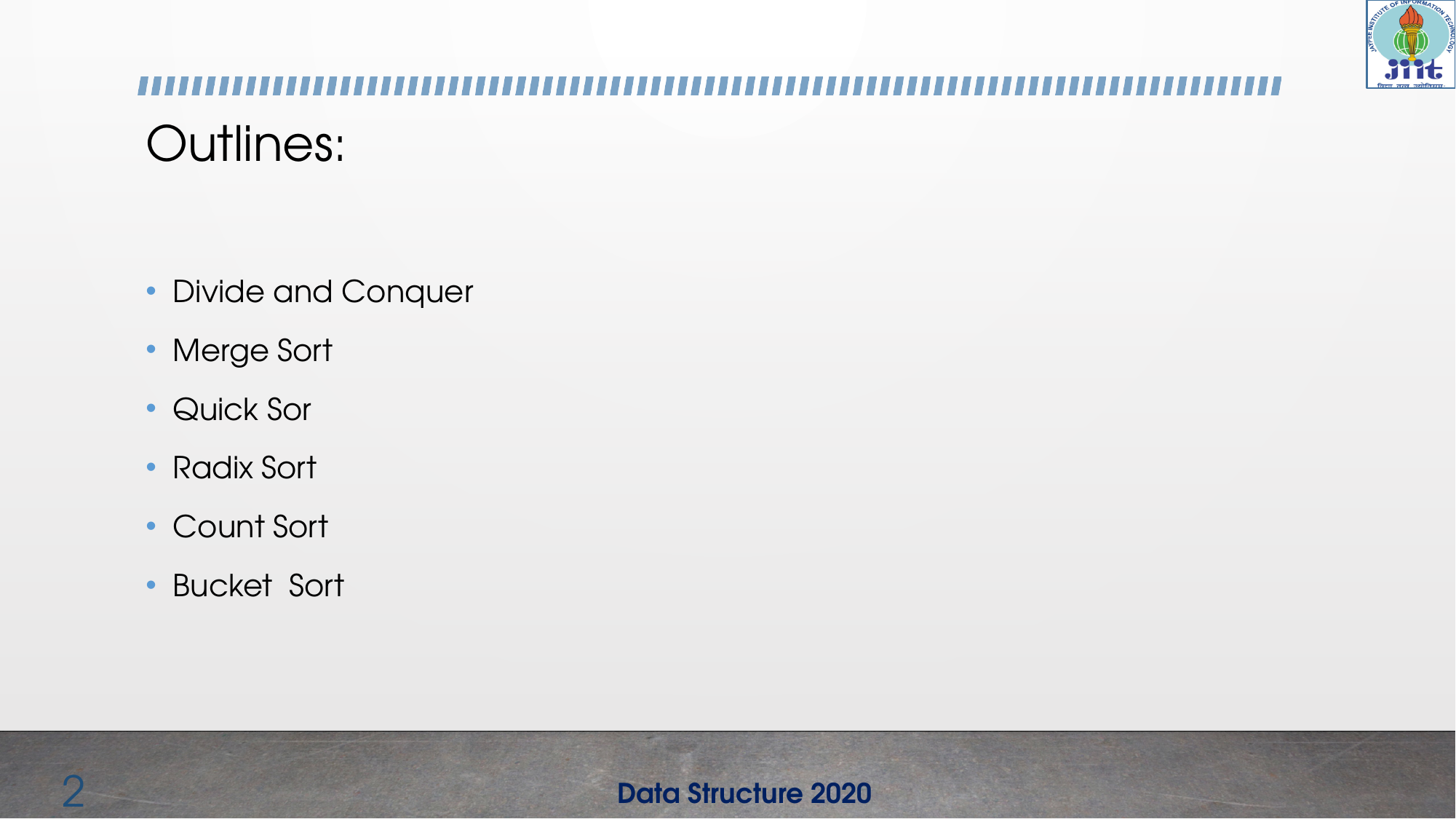

# Outlines:
Divide and Conquer
Merge Sort
Quick Sor
Radix Sort
Count Sort
Bucket  Sort

2